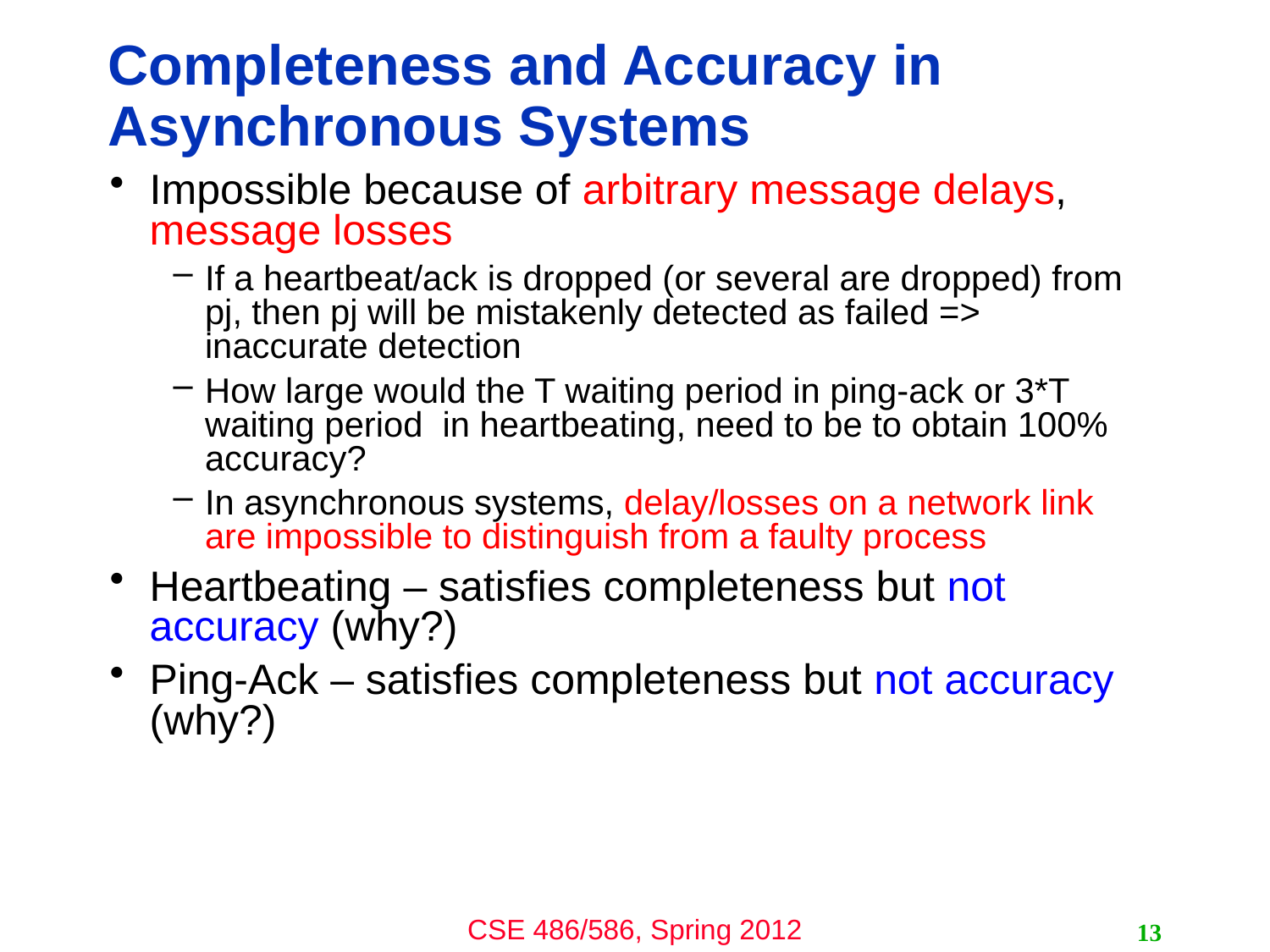

# Completeness and Accuracy in Asynchronous Systems
Impossible because of arbitrary message delays, message losses
If a heartbeat/ack is dropped (or several are dropped) from pj, then pj will be mistakenly detected as failed => inaccurate detection
How large would the T waiting period in ping-ack or 3*T waiting period  in heartbeating, need to be to obtain 100% accuracy?
In asynchronous systems, delay/losses on a network link are impossible to distinguish from a faulty process
Heartbeating – satisfies completeness but not accuracy (why?)
Ping-Ack – satisfies completeness but not accuracy (why?)
13